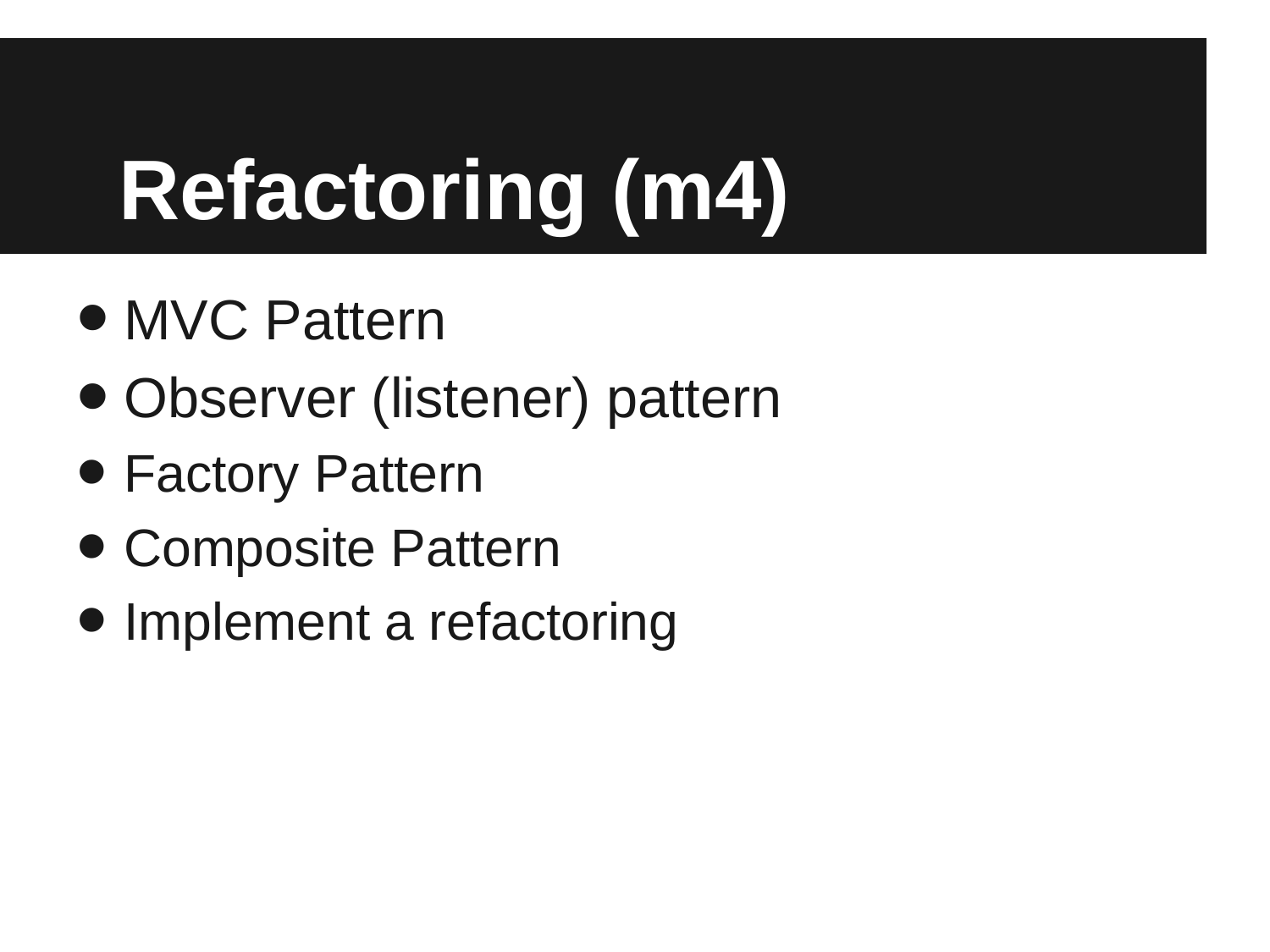

# Refactoring (m4)
MVC Pattern
Observer (listener) pattern
Factory Pattern
Composite Pattern
Implement a refactoring